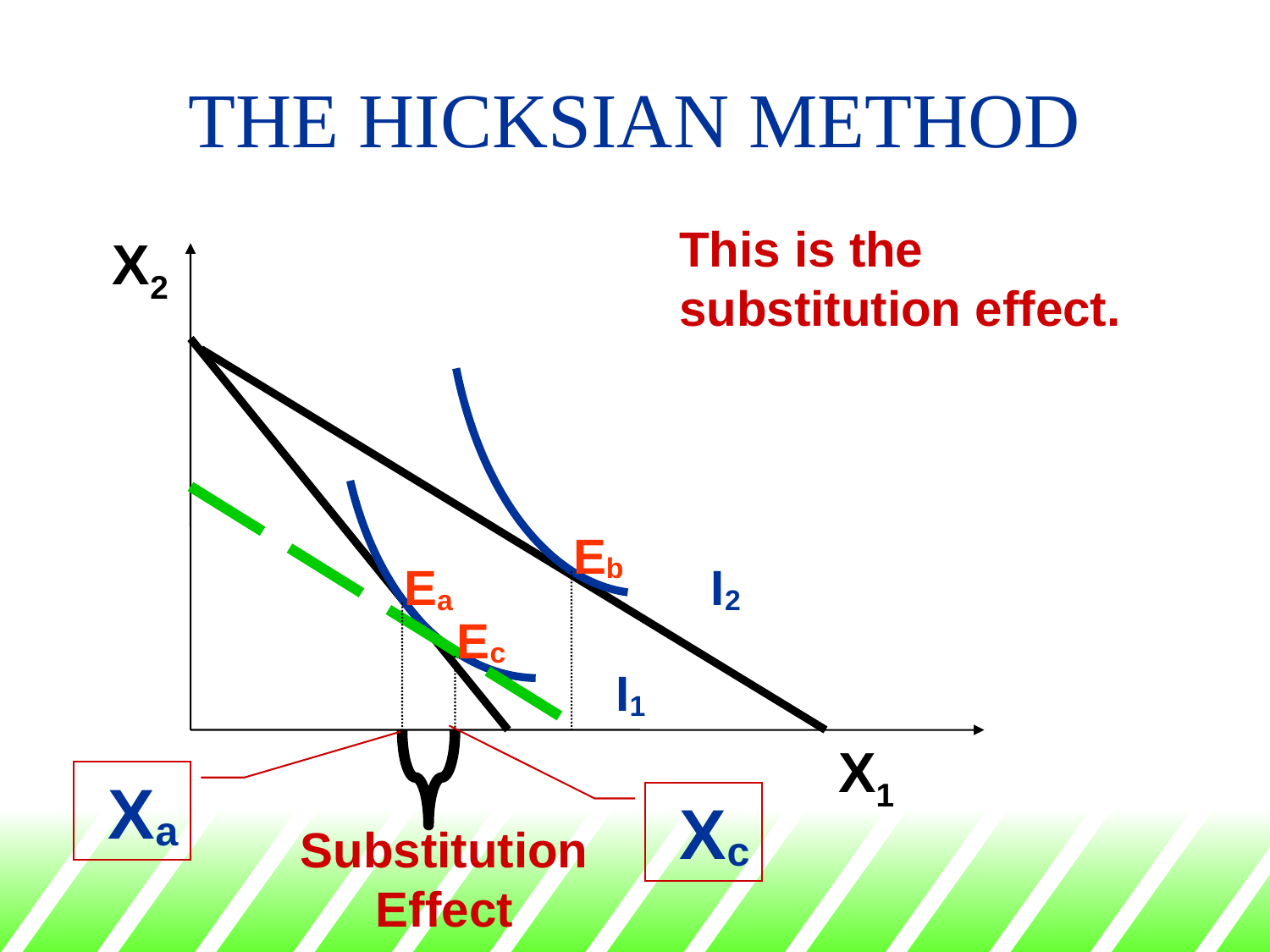

# THE HICKSIAN METHOD
This is the substitution effect.
X2

Eb
Ea
I2

Ec

I1

X1

Xa
Xc
Substitution Effect